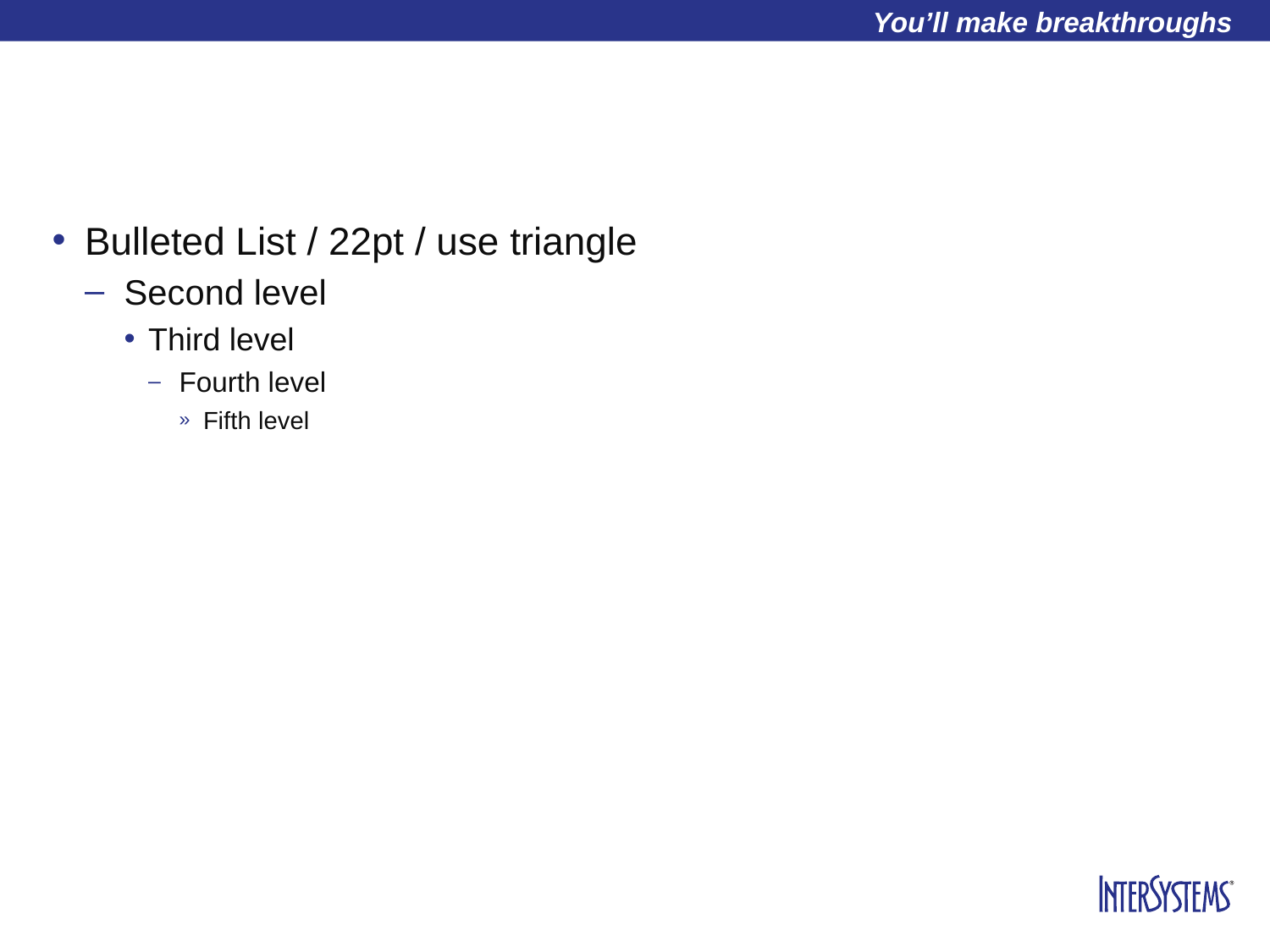

#

Bulleted List / 22pt / use triangle
Second level
Third level
Fourth level
Fifth level